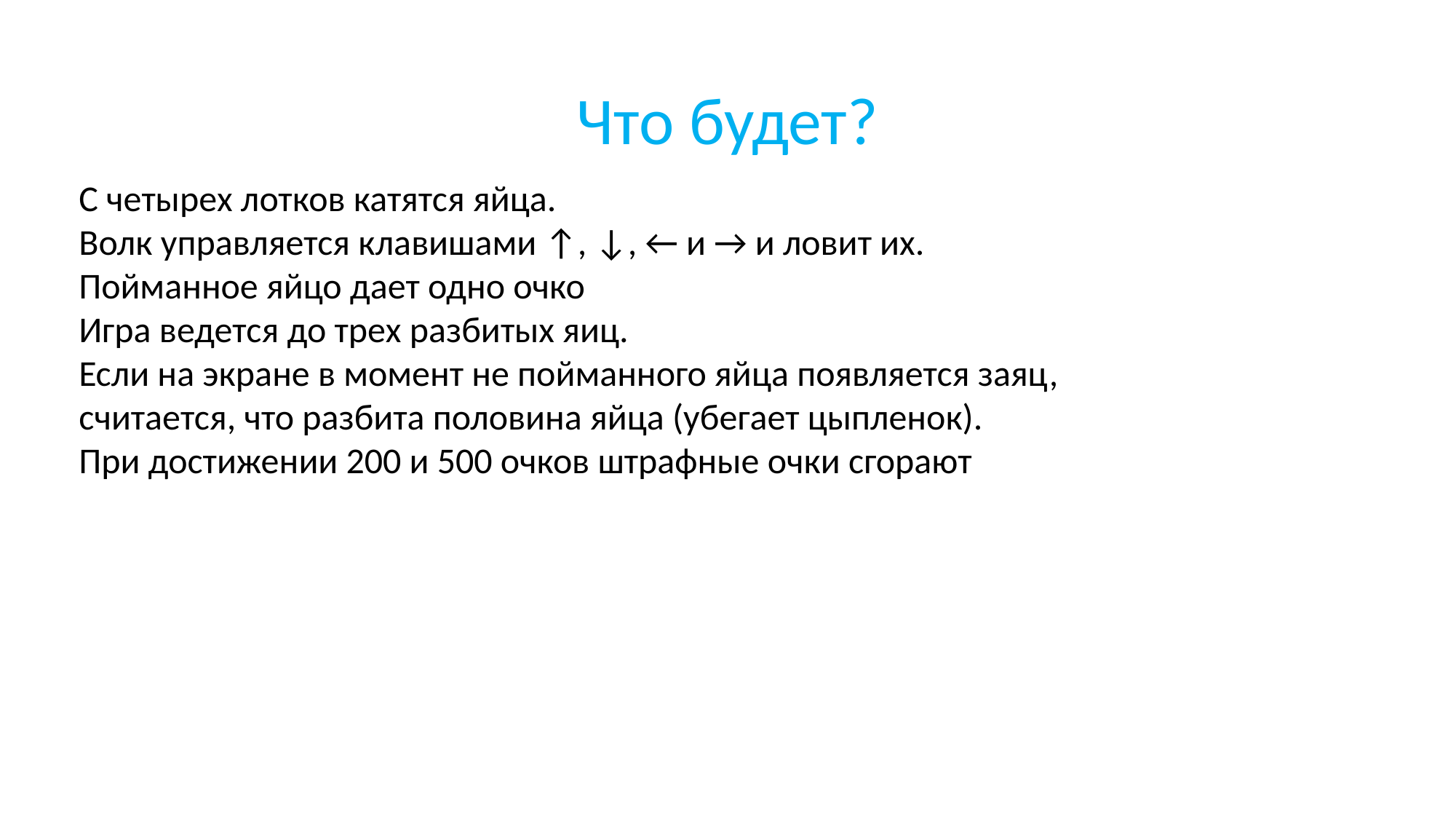

# Что будет?
С четырех лотков катятся яйца.
Волк управляется клавишами ↑, ↓, ← и → и ловит их.
Пойманное яйцо дает одно очко
Игра ведется до трех разбитых яиц.
Если на экране в момент не пойманного яйца появляется заяц, считается, что разбита половина яйца (убегает цыпленок).
При достижении 200 и 500 очков штрафные очки сгорают